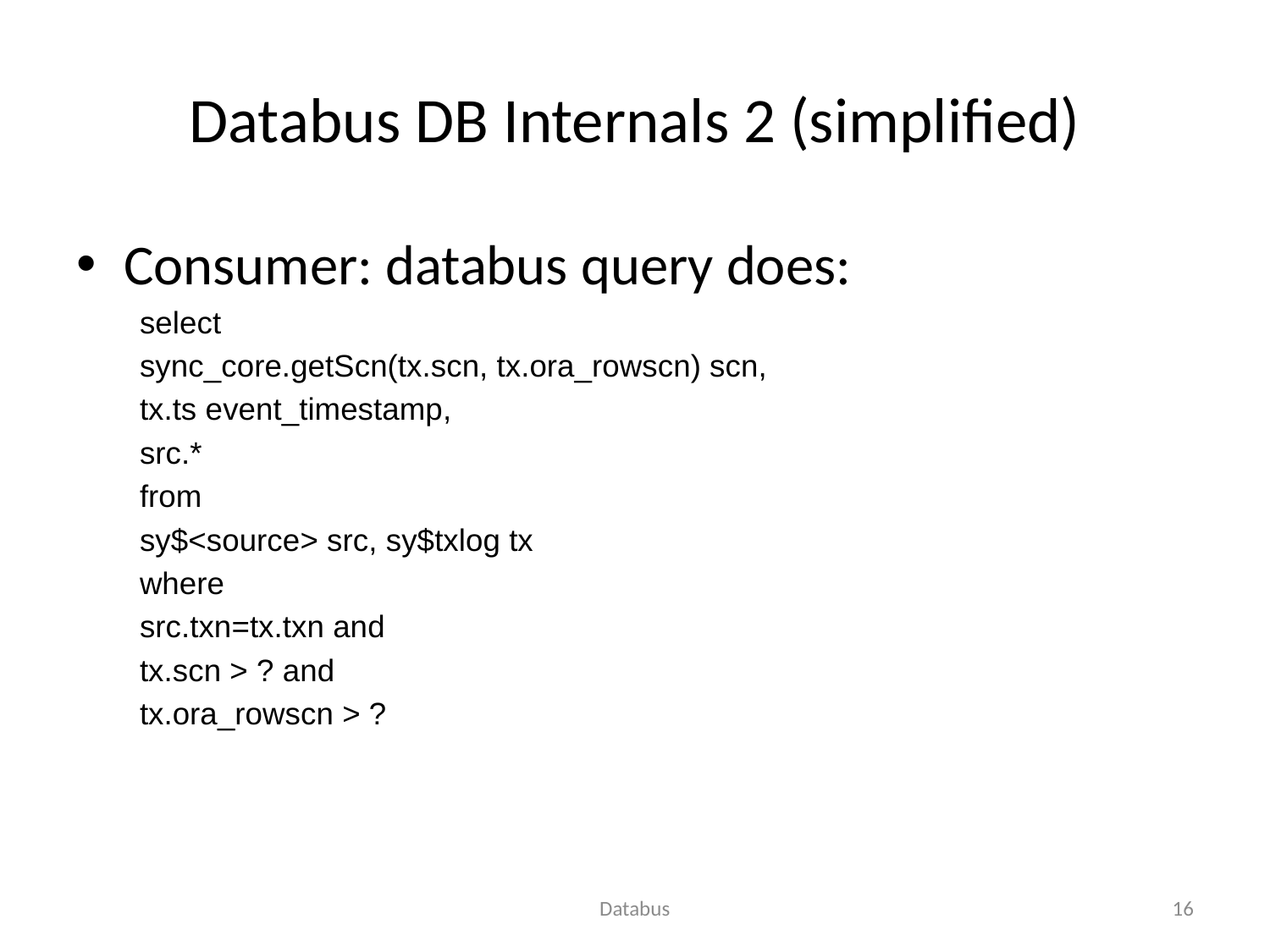

# Databus DB Internals 2 (simplified)
Consumer: databus query does:
select
sync_core.getScn(tx.scn, tx.ora_rowscn) scn,
tx.ts event_timestamp,
src.*
from
sy$<source> src, sy$txlog tx
where
src.txn=tx.txn and
tx.scn > ? and
tx.ora_rowscn > ?

Databus
16